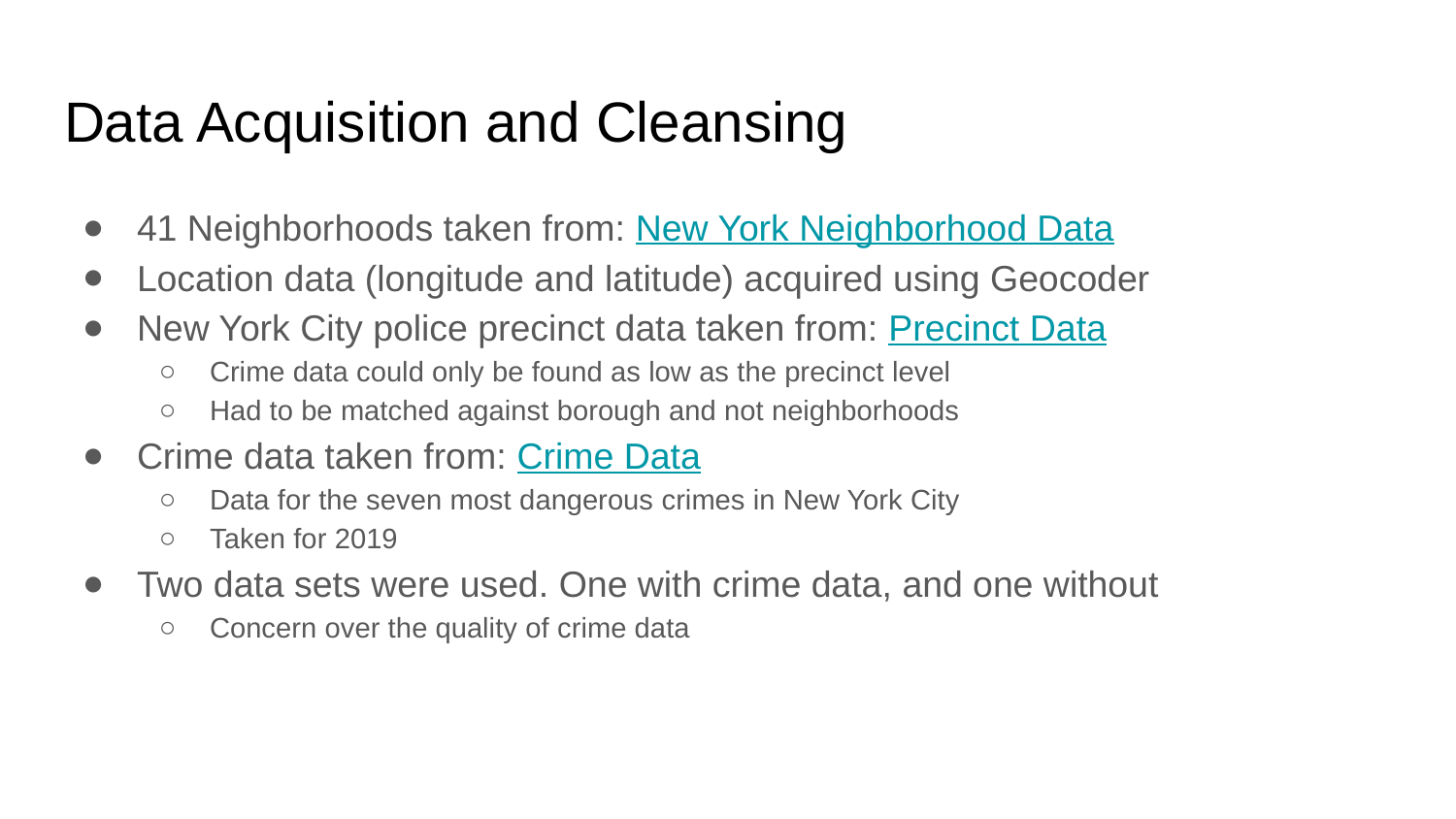

# Data Acquisition and Cleansing
41 Neighborhoods taken from: New York Neighborhood Data
Location data (longitude and latitude) acquired using Geocoder
New York City police precinct data taken from: Precinct Data
Crime data could only be found as low as the precinct level
Had to be matched against borough and not neighborhoods
Crime data taken from: Crime Data
Data for the seven most dangerous crimes in New York City
Taken for 2019
Two data sets were used. One with crime data, and one without
Concern over the quality of crime data